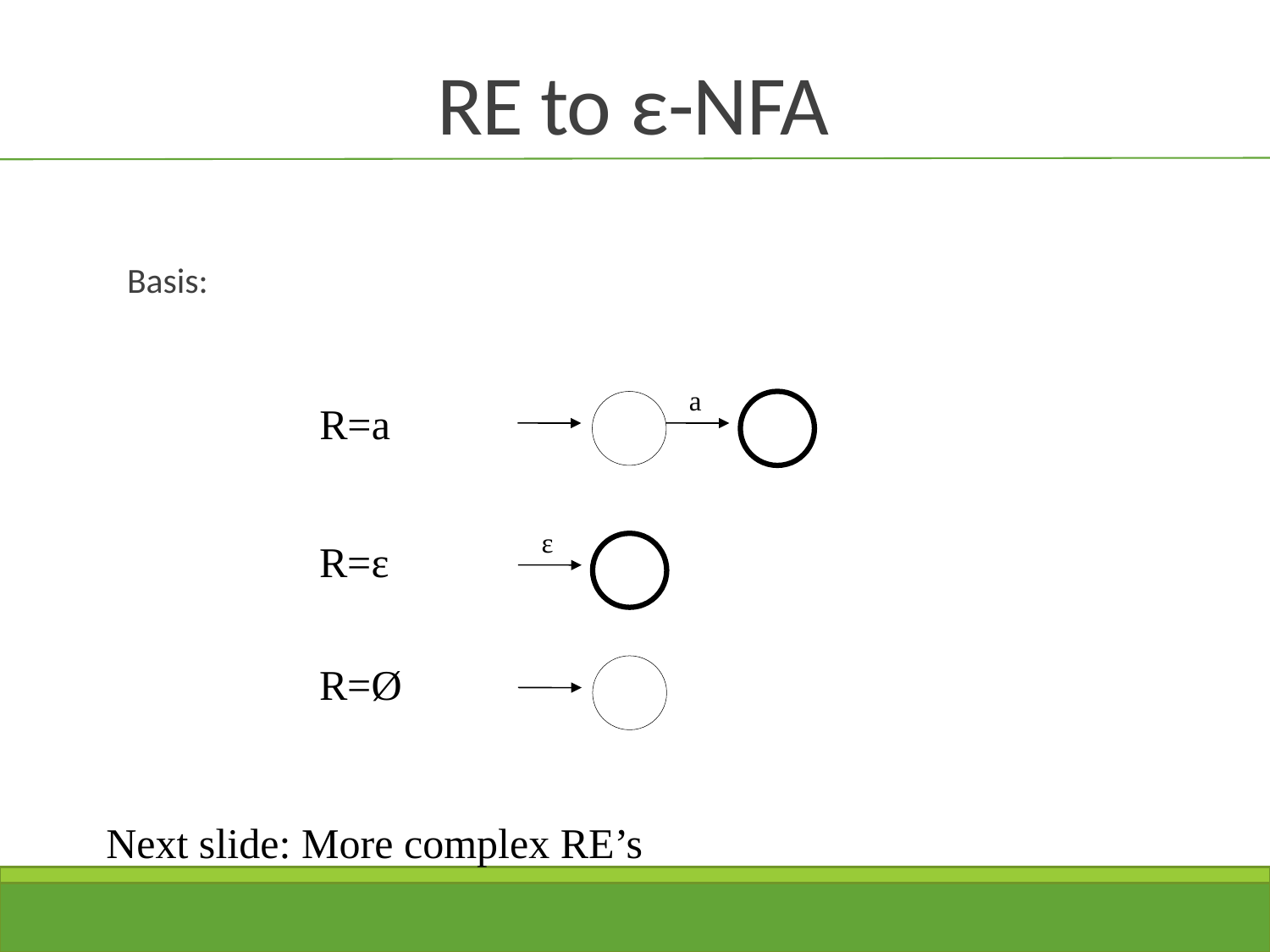

# RE to ε-NFA
Basis:

a
R=a

ε
R=ε

R=Ø

Next slide: More complex RE’s